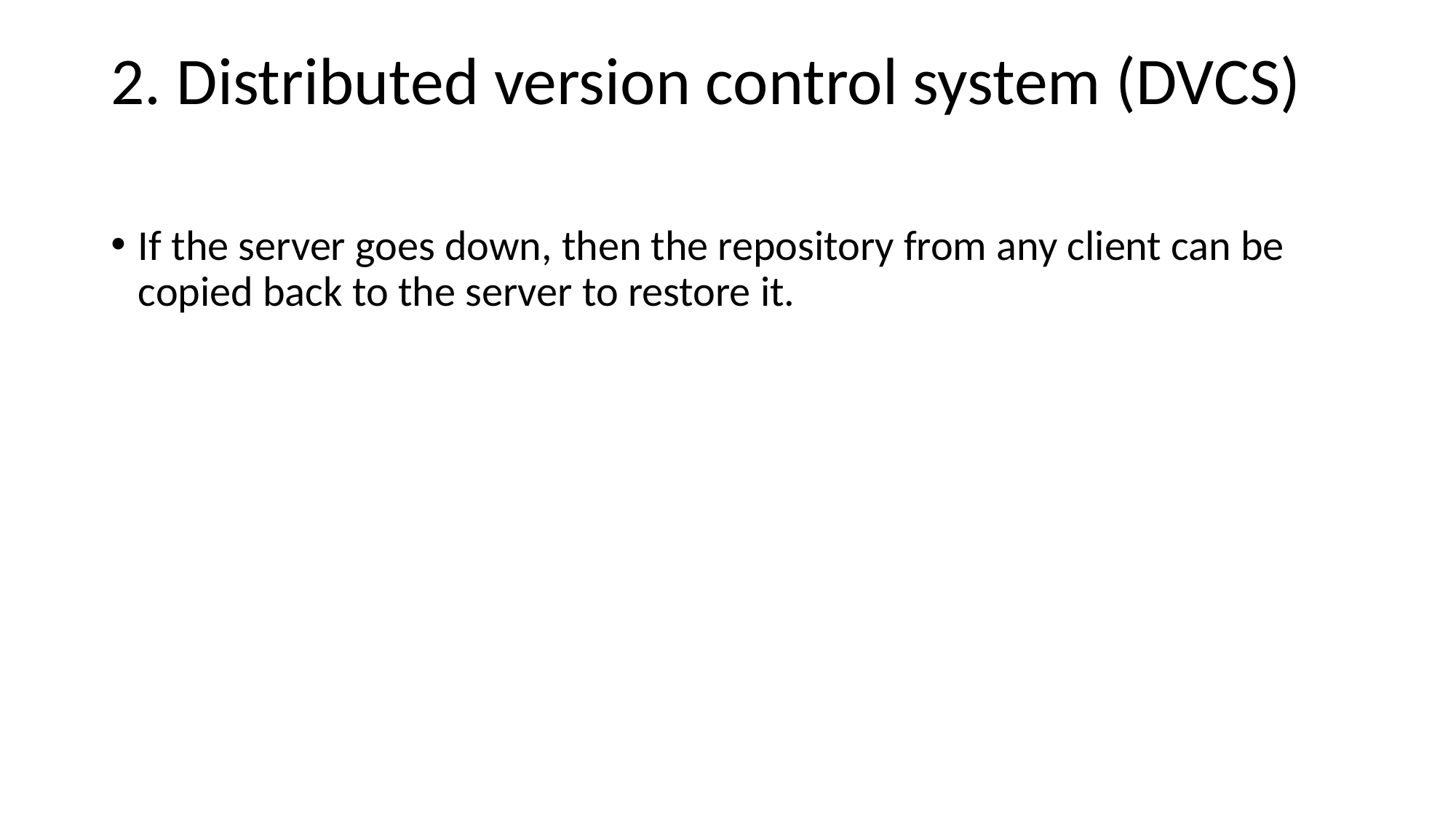

# 2. Distributed version control system (DVCS)
If the server goes down, then the repository from any client can be copied back to the server to restore it.